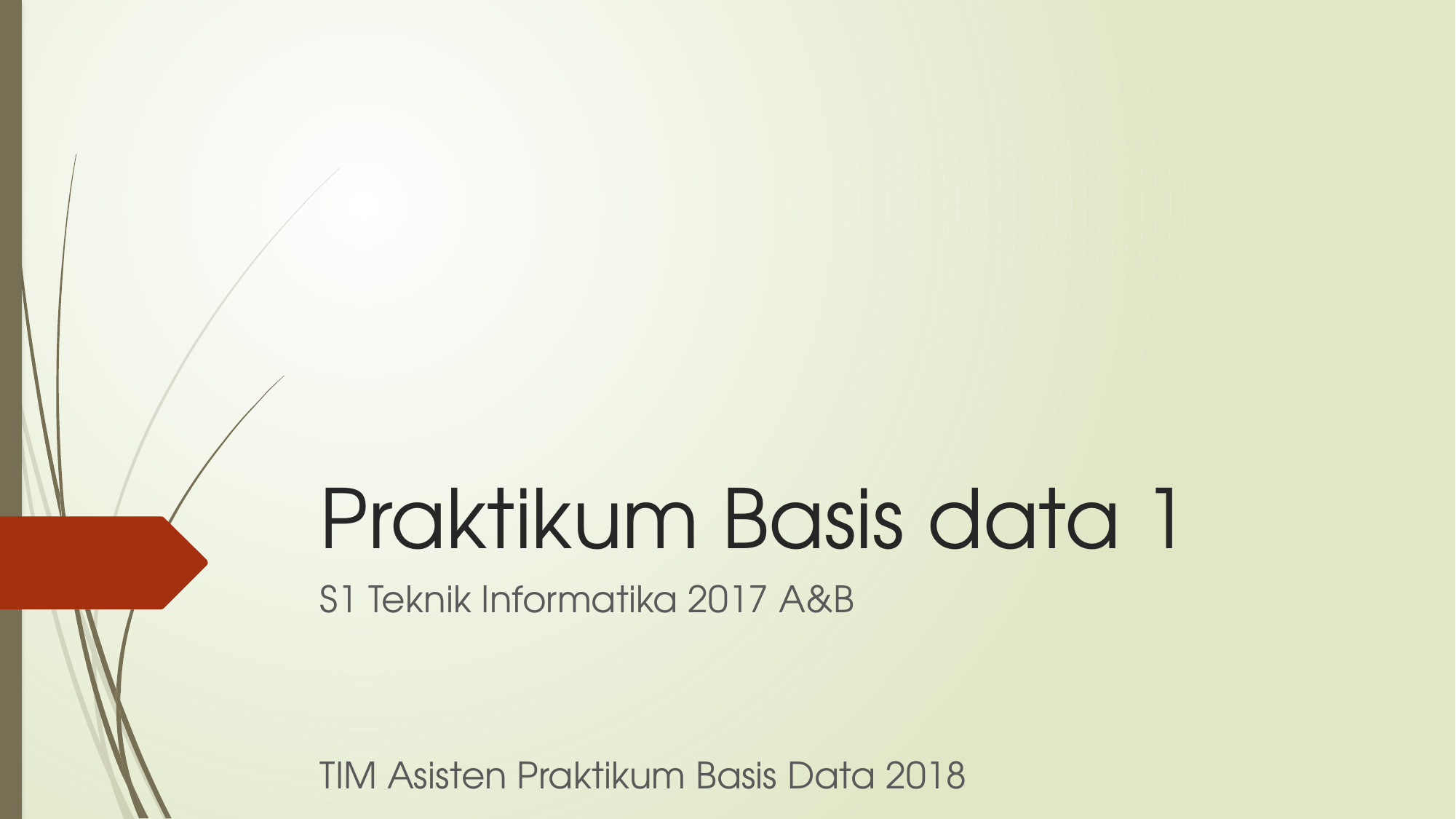

# Praktikum Basis data 1
S1 Teknik Informatika 2017 A&B

TIM Asisten Praktikum Basis Data 2018